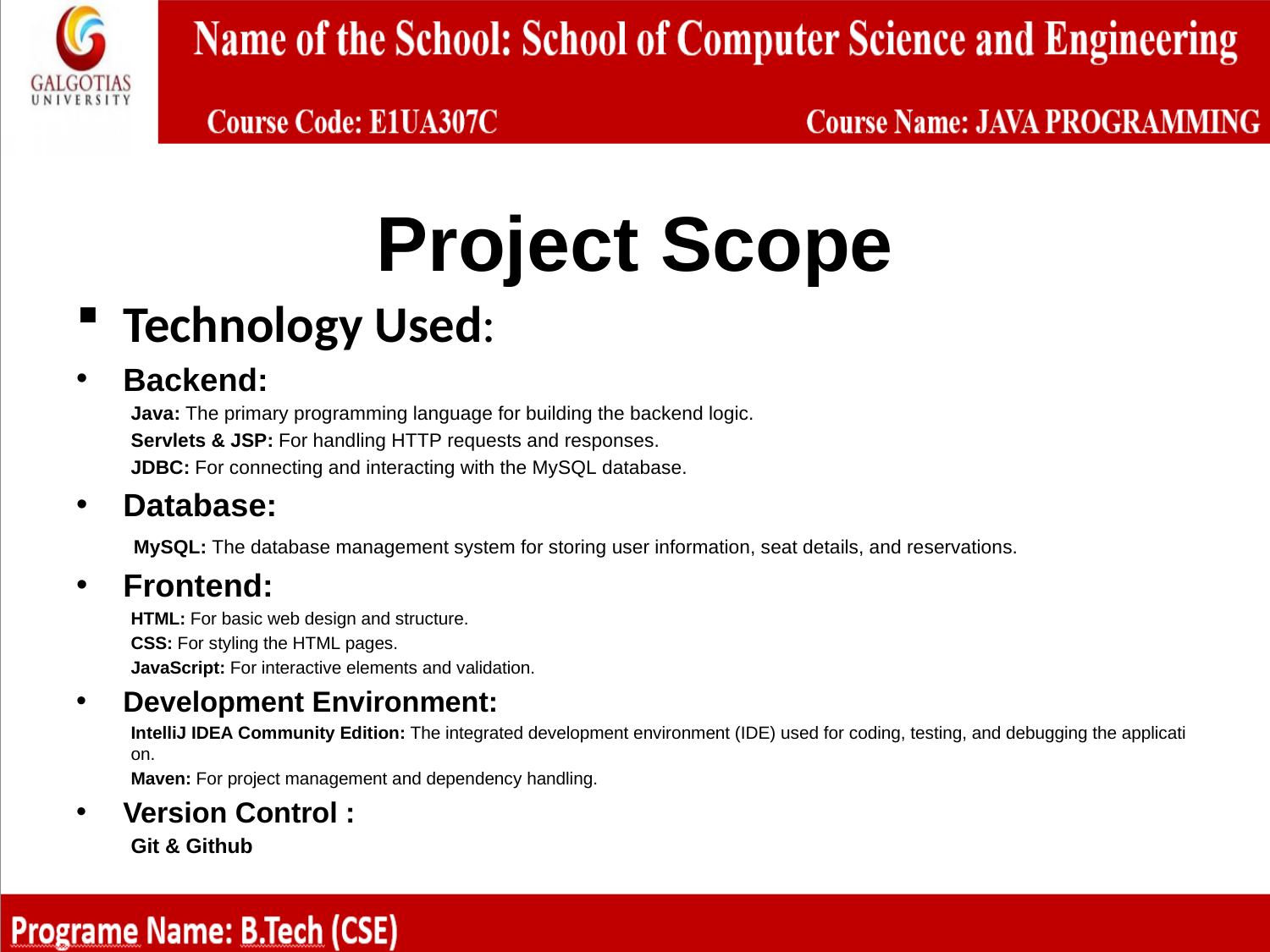

# Project Scope

Technology Used:
Backend:
Java: The primary programming language for building the backend logic.
Servlets & JSP: For handling HTTP requests and responses.
JDBC: For connecting and interacting with the MySQL database.
Database:
        MySQL: The database management system for storing user information, seat details, and reservations.
Frontend:
HTML: For basic web design and structure.
CSS: For styling the HTML pages.
JavaScript: For interactive elements and validation.
Development Environment:
IntelliJ IDEA Community Edition: The integrated development environment (IDE) used for coding, testing, and debugging the application.
Maven: For project management and dependency handling.
Version Control :
Git & Github